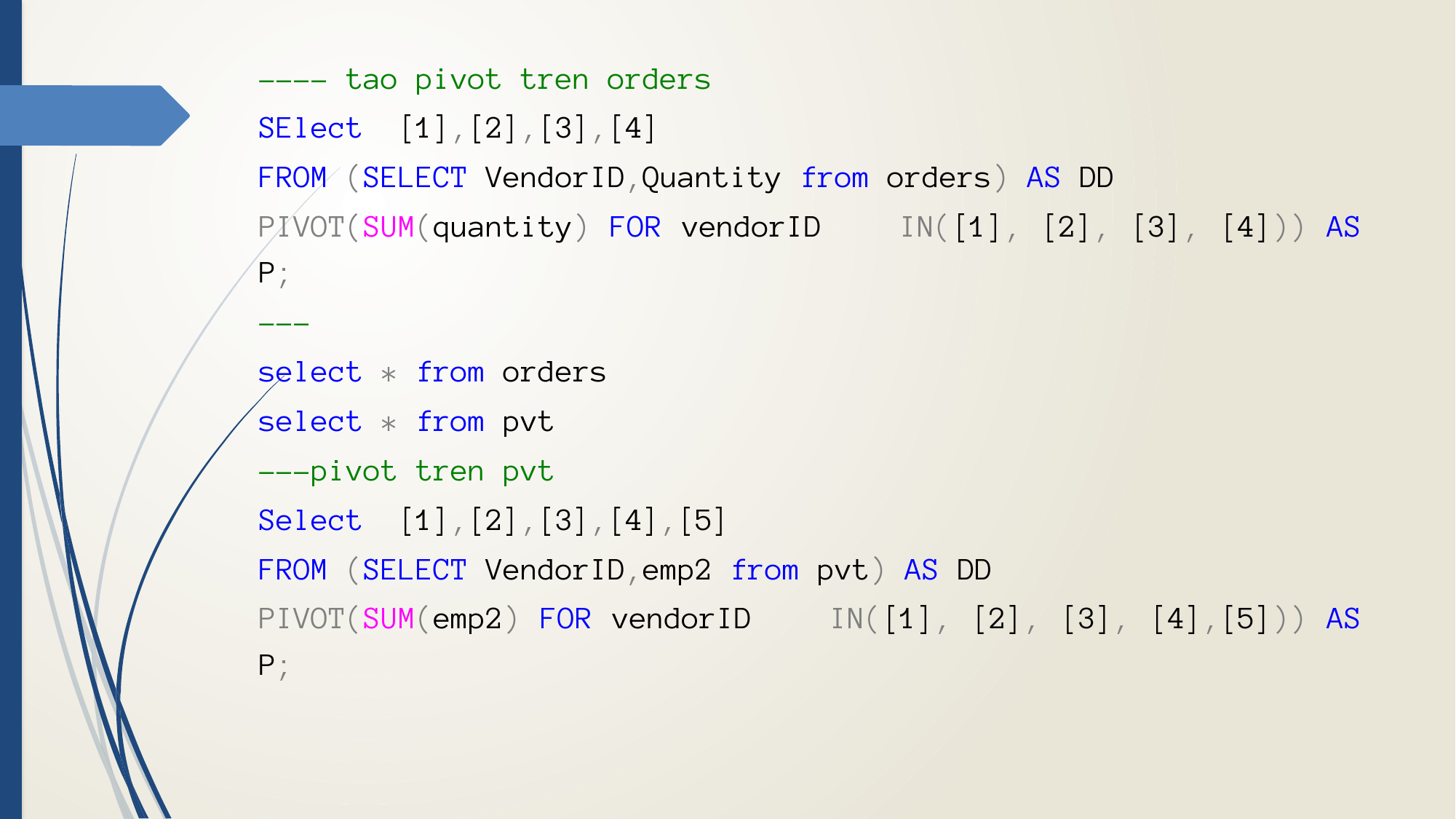

---- tao pivot tren orders
SElect  [1],[2],[3],[4]
FROM (SELECT VendorID,Quantity from orders) AS DD
PIVOT(SUM(quantity) FOR vendorID    IN([1], [2], [3], [4])) AS P;
---
select * from orders
select * from pvt
---pivot tren pvt
Select  [1],[2],[3],[4],[5]
FROM (SELECT VendorID,emp2 from pvt) AS DD
PIVOT(SUM(emp2) FOR vendorID    IN([1], [2], [3], [4],[5])) AS P;